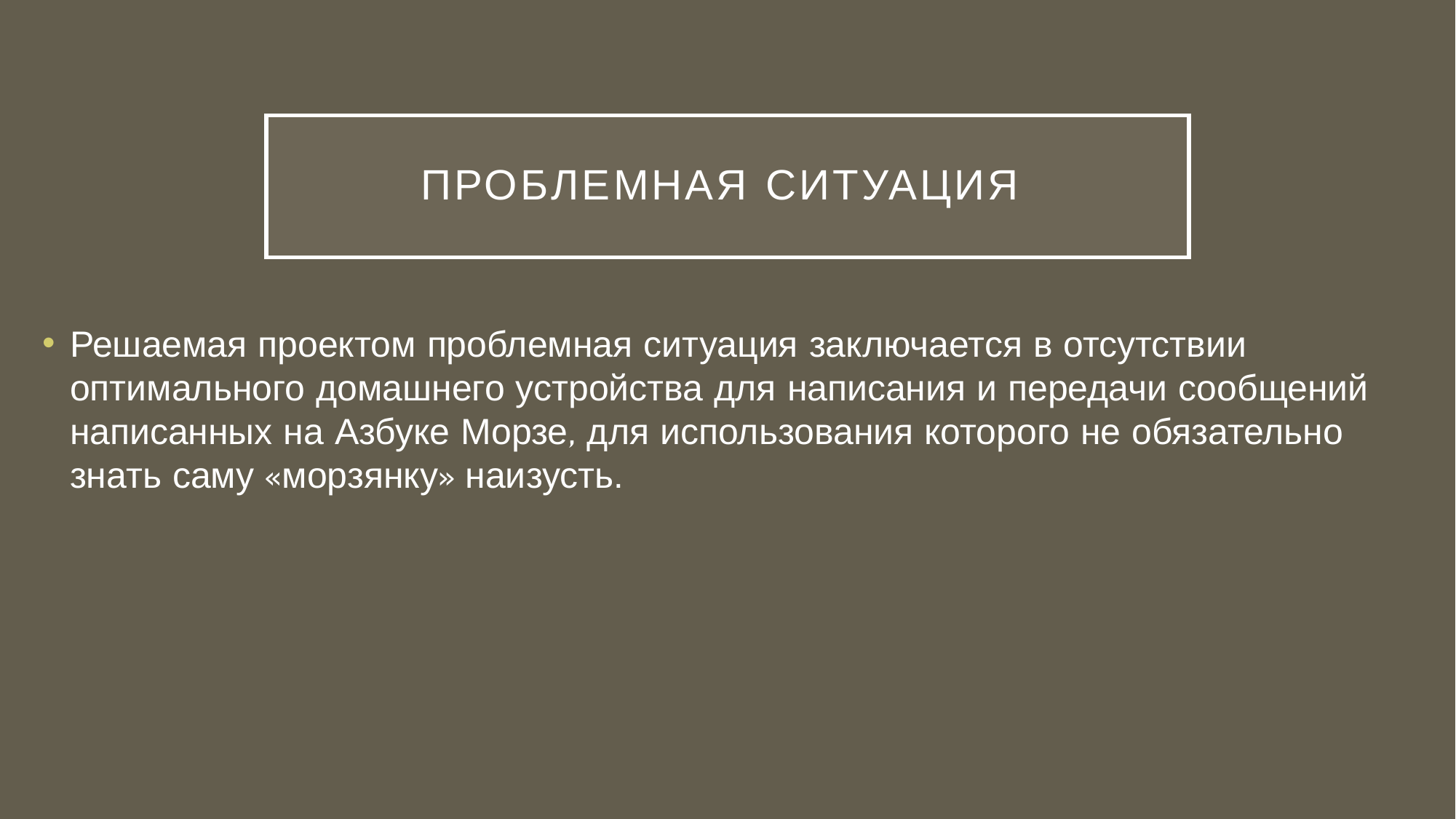

# Проблемная ситуация
Решаемая проектом проблемная ситуация заключается в отсутствии оптимального домашнего устройства для написания и передачи сообщений написанных на Азбуке Морзе, для использования которого не обязательно знать саму «морзянку» наизусть.